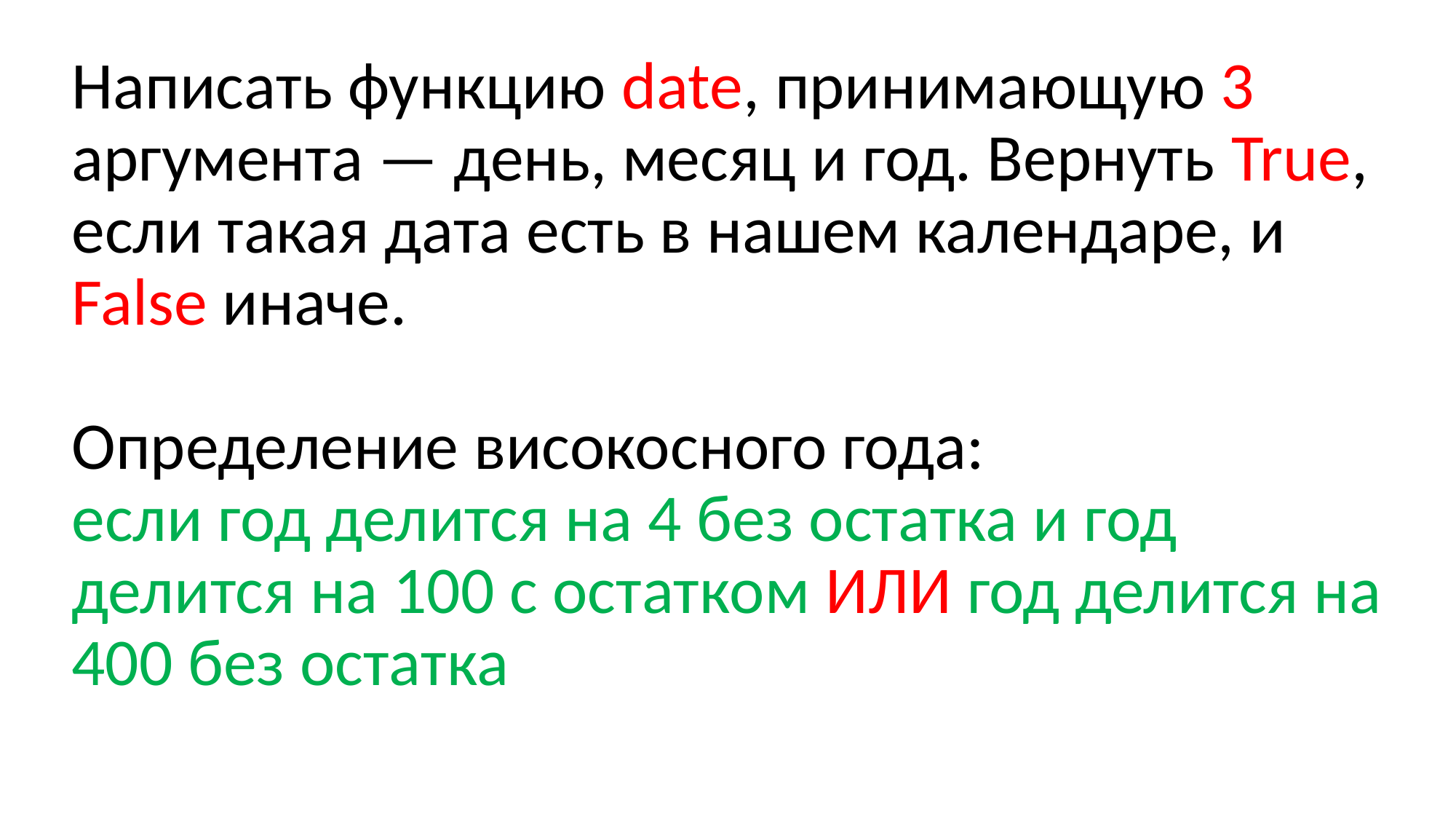

# Написать функцию date, принимающую 3 аргумента — день, месяц и год. Вернуть True, если такая дата есть в нашем календаре, и False иначе. Определение високосного года: если год делится на 4 без остатка и год делится на 100 с остатком ИЛИ год делится на 400 без остатка